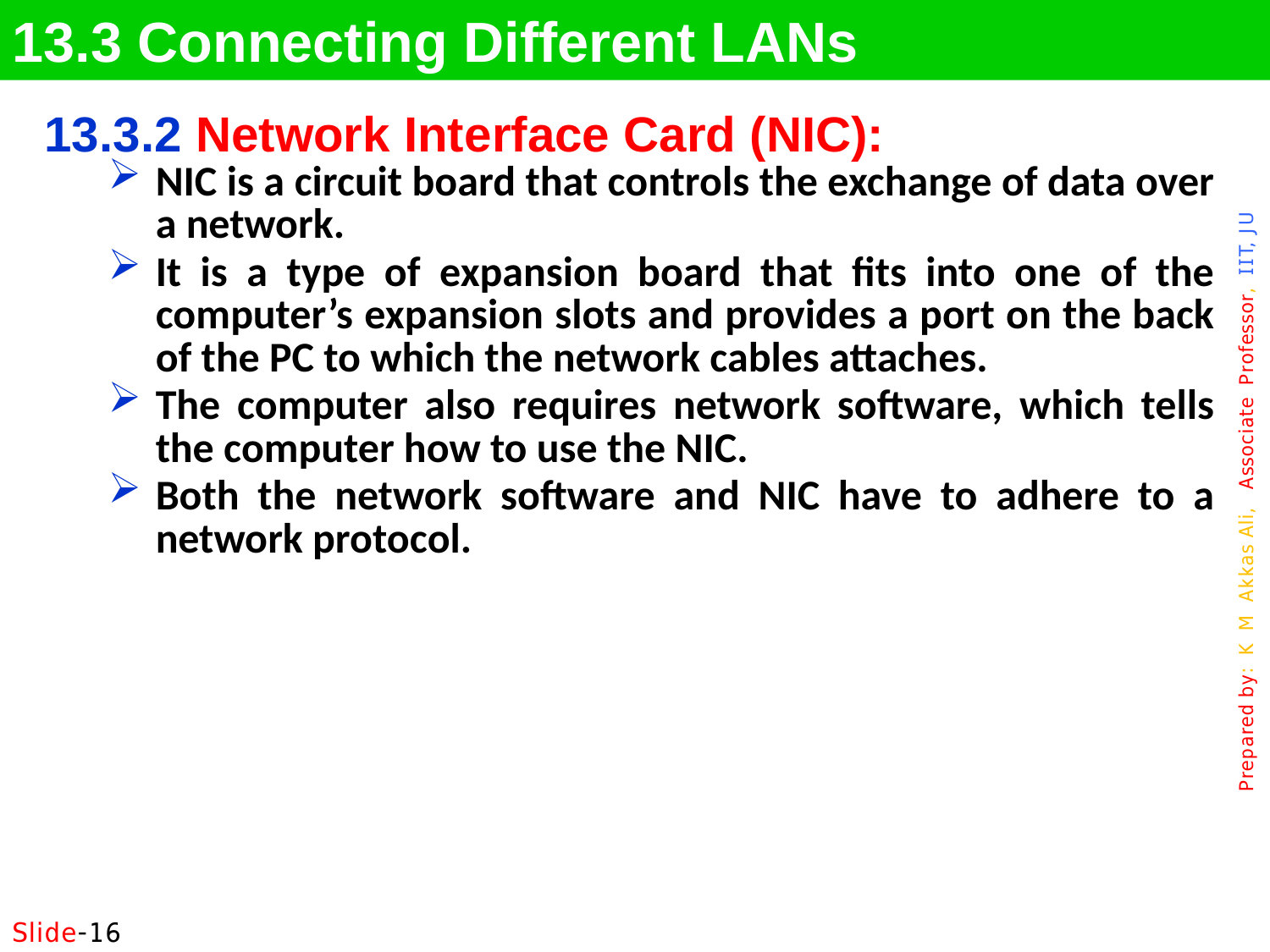

13.3 Connecting Different LANs
13.3.2 Network Interface Card (NIC):
NIC is a circuit board that controls the exchange of data over a network.
It is a type of expansion board that fits into one of the computer’s expansion slots and provides a port on the back of the PC to which the network cables attaches.
The computer also requires network software, which tells the computer how to use the NIC.
Both the network software and NIC have to adhere to a network protocol.

Slide-16